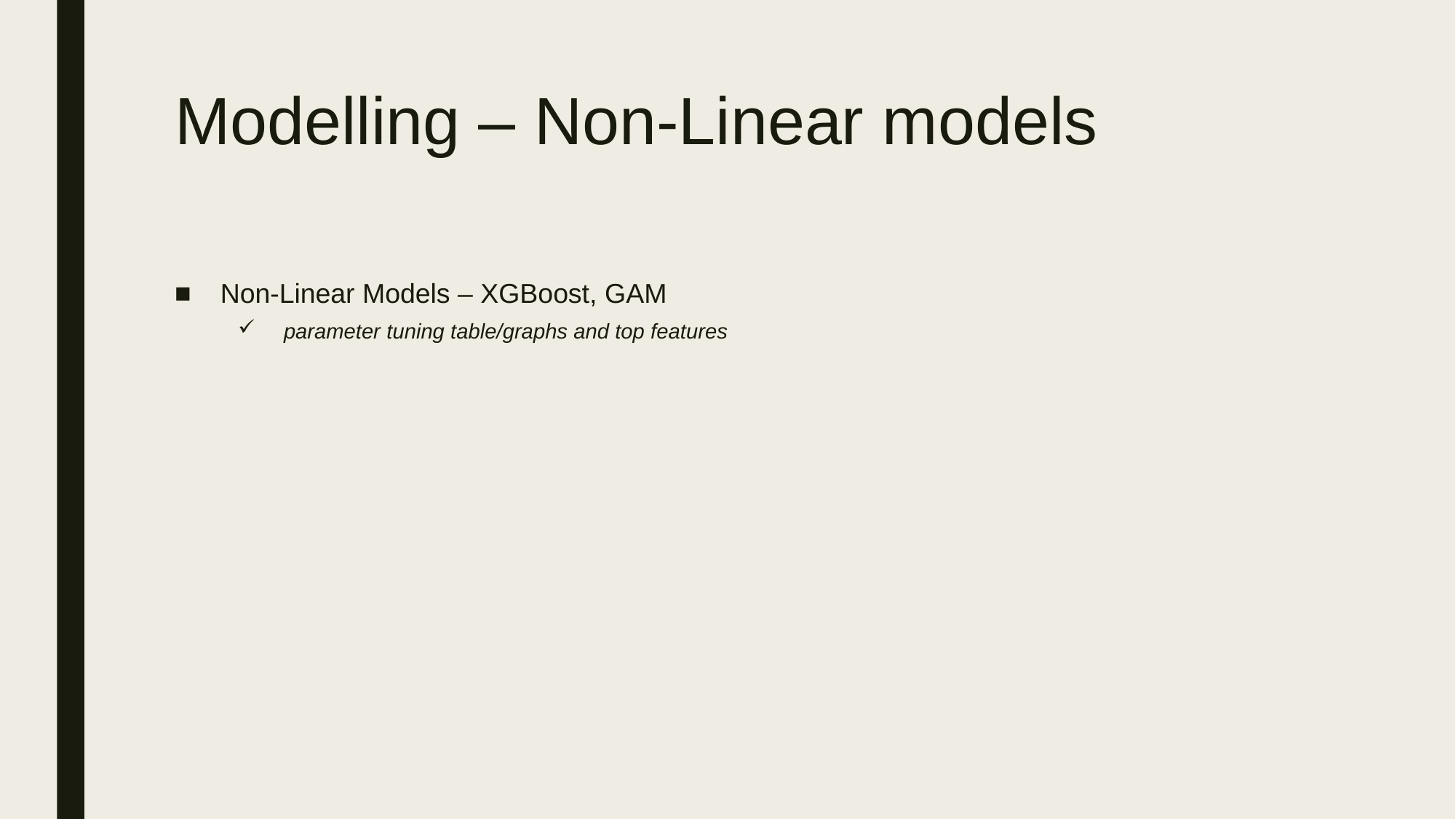

# Modelling – Non-Linear models
Non-Linear Models – XGBoost, GAM
parameter tuning table/graphs and top features